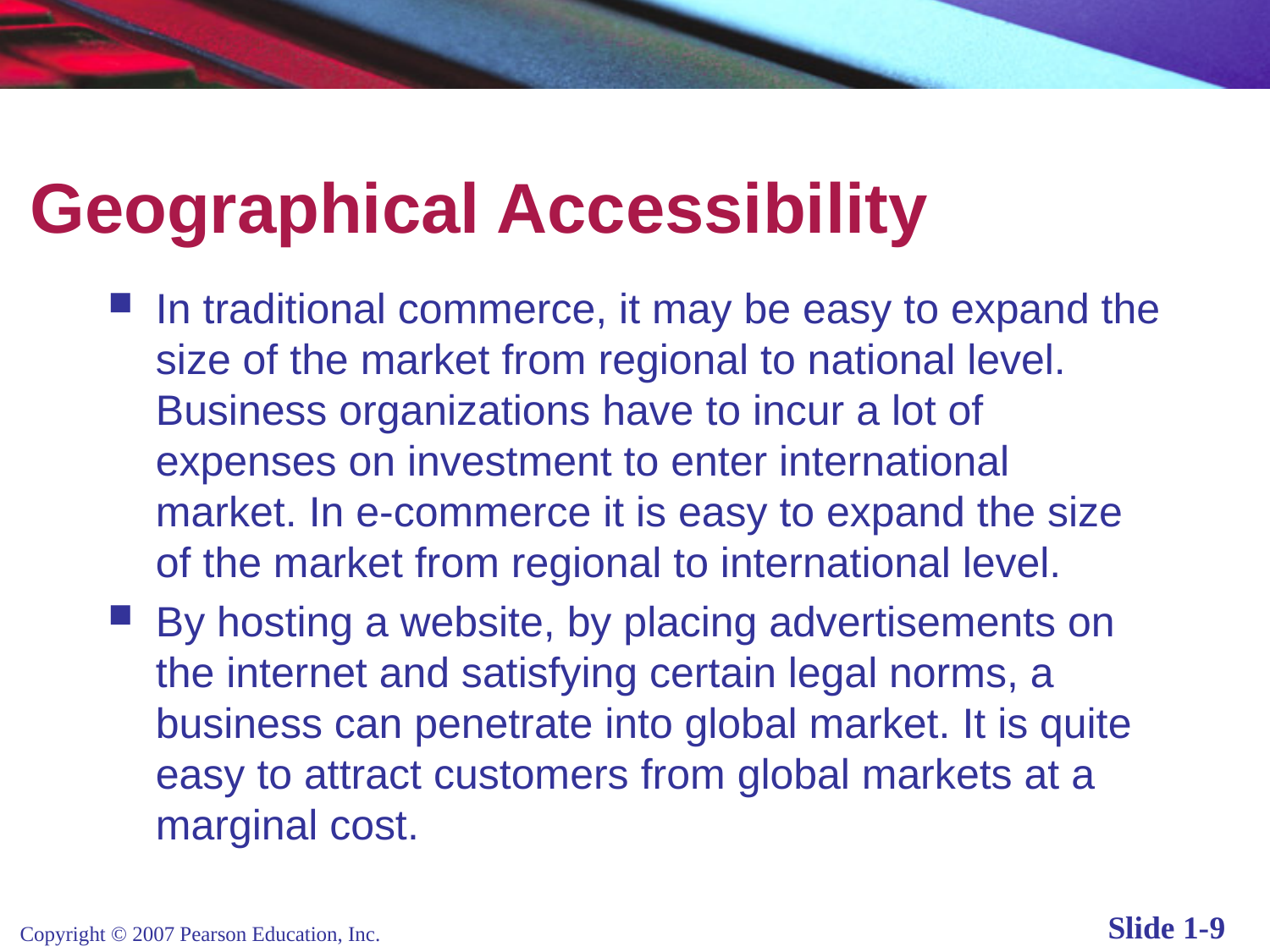

# Geographical Accessibility
In traditional commerce, it may be easy to expand the size of the market from regional to national level. Business organizations have to incur a lot of expenses on investment to enter international market. In e-commerce it is easy to expand the size of the market from regional to international level.
By hosting a website, by placing advertisements on the internet and satisfying certain legal norms, a business can penetrate into global market. It is quite easy to attract customers from global markets at a marginal cost.

Copyright © 2007 Pearson Education, Inc.
Slide 1-9